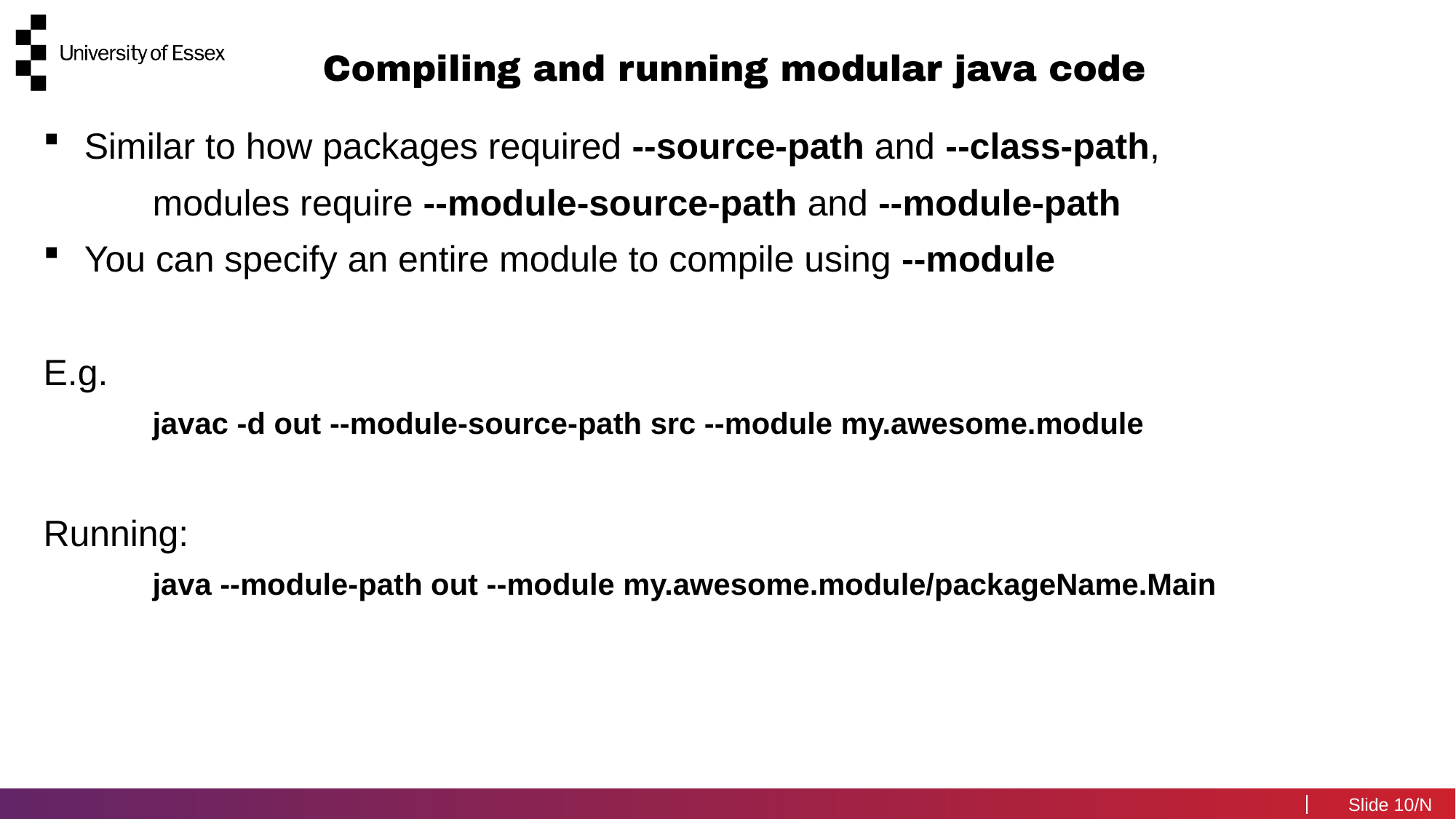

Compiling and running modular java code
Similar to how packages required --source-path and --class-path,
	modules require --module-source-path and --module-path
You can specify an entire module to compile using --module

E.g.
	javac -d out --module-source-path src --module my.awesome.module

Running:
	java --module-path out --module my.awesome.module/packageName.Main

10/N